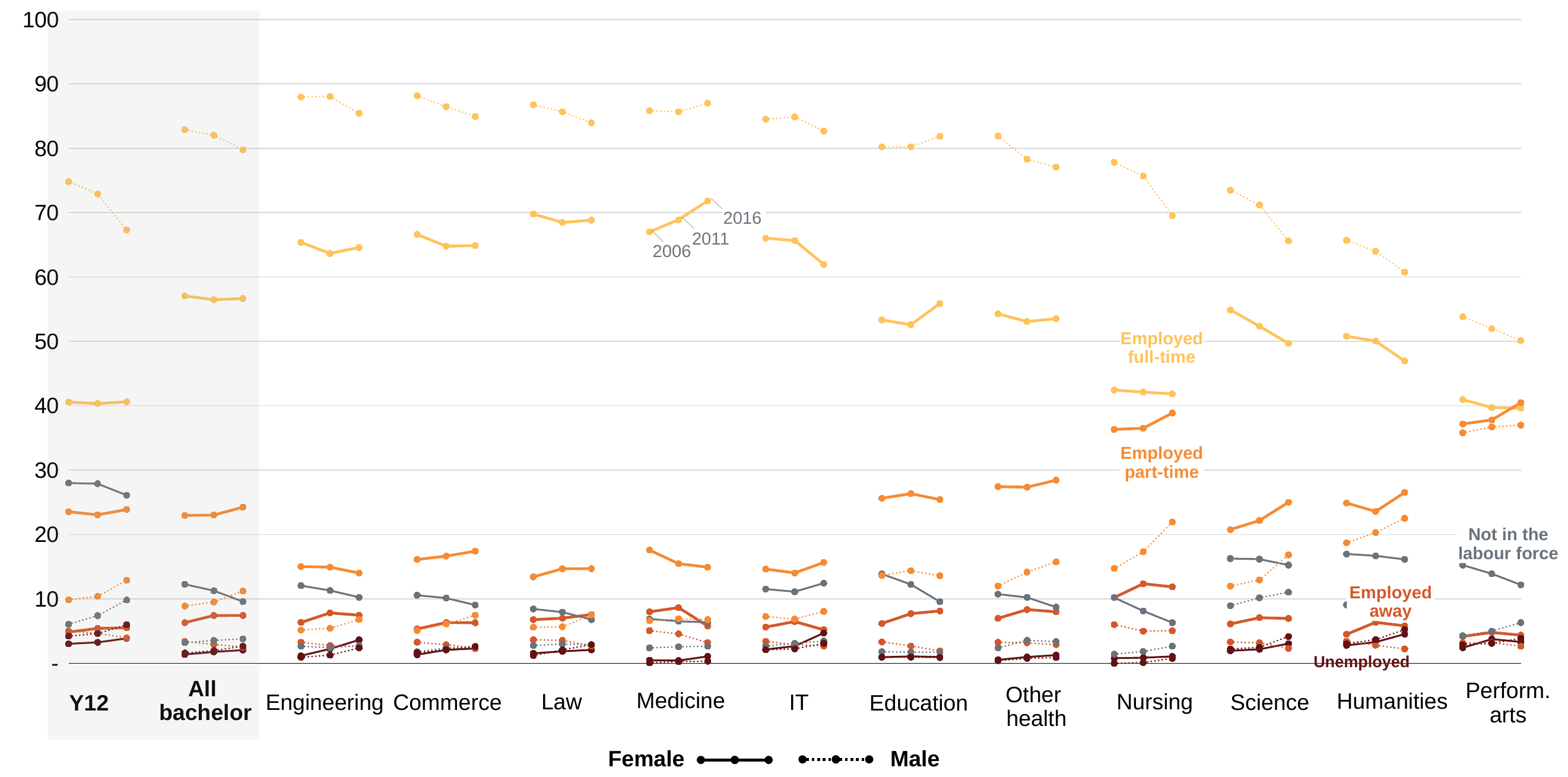

### Chart

| Category | femployed, worked full-time | femployed, worked part-time | femployed, away from work | fNot in the labour force | fUnemployed | memployed, worked full-time | memployed, worked part-time | memployed, away from work | mNot in the labour force | mUnemployed |
|---|---|---|---|---|---|---|---|---|---|---|
| Y12 | 40.5702250491225 | 23.5425126603987 | 4.85283942689179 | 27.999004963867304 | 3.03541789971956 | 74.82670226227029 | 9.86522843746329 | 5.0197407212028 | 6.06951106469263 | 4.21881751437089 |
| Y12 | 40.3489075156639 | 23.0650698025442 | 5.42921974233898 | 27.897508789984197 | 3.25929414946855 | 72.89186864521781 | 10.3948052442204 | 4.66918409703187 | 7.40943730069311 | 4.63470471283673 |
| Y12 | 40.6174384587515 | 23.8885153186034 | 5.514978664934421 | 26.098728922174004 | 3.8803386355365896 | 67.3237950253077 | 12.898783486537699 | 3.94644853115999 | 9.83761466940515 | 5.99335828758935 |
|  | None | None | None | None | None | None | None | None | None | None |
| B. all | 57.0557588909319 | 22.972935726924902 | 6.317093744549091 | 12.27870589745 | 1.3755057401438902 | 82.8859746322248 | 8.89988651455621 | 3.3923215649983303 | 3.20739551752321 | 1.6144217706973898 |
| B. all | 56.4806249357248 | 23.0250633916873 | 7.430847891410711 | 11.2837472049422 | 1.7797165762348501 | 82.0078997519924 | 9.53064612950684 | 2.93349197437247 | 3.55748326969863 | 1.9704788744296 |
| B. all | 56.6600518090832 | 24.2593699016519 | 7.43378864431535 | 9.59302984131854 | 2.05375980363096 | 79.76493167355791 | 11.2217918388451 | 2.54276018375388 | 3.80613859758739 | 2.6643777062556597 |
|  | None | None | None | None | None | None | None | None | None | None |
| B. Engineering | 65.3832834157428 | 15.035801667551398 | 6.34894397480244 | 12.060912851785401 | 1.1710580901179 | 87.9573746944885 | 5.17400166953366 | 3.26243326003173 | 2.65516671872584 | 0.9510236572202161 |
| B. Engineering | 63.6702205971922 | 14.931268325682701 | 7.8326960550372595 | 11.3141279915406 | 2.25168703054708 | 88.0508985127311 | 5.44055381345727 | 2.7863553174199 | 2.45263516693243 | 1.2695571894592301 |
| B. Engineering | 64.59043449437671 | 14.0264768923759 | 7.48322328366706 | 10.2586561779521 | 3.6412091516281198 | 85.4308073921252 | 6.80107891184699 | 2.61955739577723 | 2.75205272432279 | 2.39650357592773 |
|  | None | None | None | None | None | None | None | None | None | None |
| B. Commerce | 66.6124434635043 | 16.1273023582997 | 5.34086856861408 | 10.5770054871487 | 1.34238012243308 | 88.1692873861755 | 5.10299715473018 | 3.28472122479783 | 1.78991241058324 | 1.6530818237131502 |
| B. Commerce | 64.7874244984242 | 16.6559090616253 | 6.33013511309309 | 10.1391718711513 | 2.08735945570597 | 86.448970936408 | 6.12211441525453 | 2.89675352774622 | 2.38410743052928 | 2.14805369006196 |
| B. Commerce | 64.8889660425032 | 17.4246517137961 | 6.3153824846816695 | 9.057346158314731 | 2.31365360070422 | 84.9326310862637 | 7.48419739842703 | 2.3591754525637496 | 2.6386468393547298 | 2.58534922339068 |
|  | None | None | None | None | None | None | None | None | None | None |
| B. Law | 69.7864197019665 | 13.428417698401901 | 6.785091571249489 | 8.44335460462783 | 1.5567164237541 | 86.7440085131455 | 5.59957257010185 | 3.67146287559311 | 2.77738745433546 | 1.20756858682404 |
| B. Law | 68.4781001258605 | 14.6907990126803 | 7.009691554952741 | 7.957809885127951 | 1.8635994213784701 | 85.66590126751291 | 5.6793989848793 | 3.56887276829445 | 2.99390699786969 | 2.09191998144357 |
| B. Law | 68.8305117394465 | 14.702446718151698 | 7.58437254555604 | 6.78863865474284 | 2.09403034210274 | 83.9450472818972 | 7.52516176916669 | 2.70919183754496 | 2.91225537013849 | 2.9083437412526 |
|  | None | None | None | None | None | None | None | None | None | None |
| B. Medicine | 67.02979851504661 | 17.5890875601799 | 8.00736970314129 | 6.89557703583924 | 0.47816718579286 | 85.81848251633049 | 6.62139694114377 | 5.07544056646062 | 2.40203534796588 | 0.0826446280991735 |
| B. Medicine | 68.9001390410367 | 15.4786611980875 | 8.65386626912638 | 6.53446186620244 | 0.43287162554684805 | 85.6706284206645 | 6.90806673957082 | 4.5732540713733405 | 2.57123229224189 | 0.276818476149363 |
| B. Medicine | 71.822635264399 | 14.9292334655516 | 5.8043155192677 | 6.36384645094457 | 1.0799692998370298 | 86.9960365876854 | 6.79329598903088 | 3.2165381701593403 | 2.65794605912042 | 0.336183194003895 |
|  | None | None | None | None | None | None | None | None | None | None |
| B. IT | 66.0372353987654 | 14.639649040500899 | 5.629723765851081 | 11.532325011543799 | 2.1610667833386996 | 84.5111848919661 | 7.2806462179101805 | 3.41943929310992 | 2.68480167339602 | 2.1039279236177597 |
| B. IT | 65.669493471509 | 14.0409478722654 | 6.49199426047706 | 11.126410711481 | 2.67115368426734 | 84.868962939777 | 6.8722273988193 | 2.90688478201244 | 3.10592836210757 | 2.24599651728363 |
| B. IT | 61.966516681512594 | 15.6639167967845 | 5.20765713684926 | 12.4563025202521 | 4.70560686460143 | 82.6683868658907 | 8.06793790551568 | 2.69709232442685 | 3.46014836762843 | 3.10643453653827 |
|  | None | None | None | None | None | None | None | None | None | None |
| B. Education | 53.337918396712304 | 25.6403933326362 | 6.19114379972621 | 13.8836123345142 | 0.9469321364109871 | 80.2064972878911 | 13.659824527737399 | 3.3338446417310097 | 1.81165265225769 | 0.988180890382666 |
| B. Education | 52.596544908689005 | 26.349678418377398 | 7.71183384438807 | 12.2542543168981 | 1.08768851164734 | 80.2163345252232 | 14.387251454438099 | 2.69734414937392 | 1.7332428267485398 | 0.965827044216148 |
| B. Education | 55.8812326310893 | 25.4311555390191 | 8.13927364789702 | 9.563611279335909 | 0.984726902658572 | 81.8538221816917 | 13.606422077477202 | 1.91773983510499 | 1.72447414252311 | 0.897541763202927 |
|  | None | None | None | None | None | None | None | None | None | None |
| B. Other health | 54.2766408326504 | 27.445414146995102 | 6.98741476776695 | 10.744809643417 | 0.545720609170439 | 81.9037143503152 | 12.0118440053291 | 3.2632064842587 | 2.40313153744952 | 0.418103622647383 |
| B. Other health | 53.078937225079606 | 27.3531802048453 | 8.34757747571355 | 10.2368831895066 | 0.98342190485478 | 78.29837309447359 | 14.168104586149399 | 3.18816153191548 | 3.56838717147097 | 0.776973615990432 |
| B. Other health | 53.525371246113195 | 28.447712730685797 | 8.01800627163547 | 8.72524013071323 | 1.28366962085221 | 77.0601573942701 | 15.7513134352149 | 2.90702658236632 | 3.3735673188050903 | 0.907935269343407 |
|  | None | None | None | None | None | None | None | None | None | None |
| B. Nursing | 42.4486589293357 | 36.323783672864 | 10.2154381524862 | 10.2098542950971 | 0.8022649502167699 | 77.8207366614099 | 14.726035003232901 | 6.02087690814124 | 1.43235142721586 | 0.0 |
| B. Nursing | 42.1210540598189 | 36.509274633744596 | 12.3645181504069 | 8.132225310367309 | 0.872927845662134 | 75.6958862322068 | 17.337735038405498 | 5.00746186166457 | 1.83494992557427 | 0.12396694214875999 |
| B. Nursing | 41.8557805870574 | 38.874602968237 | 11.8781871340425 | 6.31839617139249 | 1.07303313927048 | 69.5421058276063 | 21.9495694752097 | 5.05906665468136 | 2.67292204563181 | 0.7763359968707391 |
|  | None | None | None | None | None | None | None | None | None | None |
| B. Science (excl maths) | 54.8866314058744 | 20.767981316268997 | 6.11818263490187 | 16.277087471114502 | 1.9501171718401398 | 73.4862697250391 | 12.0051923009105 | 3.3089195878380195 | 8.96479577327497 | 2.23482261293722 |
| B. Science (excl maths) | 52.361732375790105 | 22.1859298058947 | 7.08778676261385 | 16.1771387250814 | 2.18741233061988 | 71.203082452063 | 12.9420216577604 | 3.1865140025825704 | 10.1795315594567 | 2.4888503281371497 |
| B. Science (excl maths) | 49.6820077619806 | 25.0120805090308 | 6.97299649077219 | 15.2661767931968 | 3.06673844501942 | 65.61887740085879 | 16.836723750350398 | 2.32639334156744 | 11.0444155130969 | 4.17358999412634 |
|  | None | None | None | None | None | None | None | None | None | None |
| B. Humanities | 50.8160667054368 | 24.9028480836812 | 4.5054233970415 | 16.9810970420548 | 2.7945647717855198 | 65.6994934819539 | 18.7142347195241 | 3.43766220674466 | 9.08042247598169 | 3.06818711579553 |
| B. Humanities | 50.0502536328689 | 23.5898821444831 | 6.36471390421703 | 16.6978381633601 | 3.29731215507069 | 64.0109383231064 | 20.3184122233064 | 2.82208886708906 | 9.15823845744082 | 3.69032212905719 |
| B. Humanities | 46.9641068122882 | 26.5296786190868 | 5.82190508455159 | 16.145776049247303 | 4.53853343482604 | 60.7508287996014 | 22.5290063710519 | 2.24340047867455 | 9.2339570638699 | 5.24280728680216 |
|  | None | None | None | None | None | None | None | None | None | None |
| B. Performing Arts | 40.9711030406734 | 37.1774233646259 | 4.17854865680566 | 15.256061605473 | 2.41686333242195 | 53.8420894653161 | 35.808635787581 | 3.1764131075496 | 4.28127634585781 | 2.89158529369538 |
| B. Performing Arts | 39.7206272859255 | 37.7998164449655 | 4.79829327616293 | 13.914622608510898 | 3.76664038443499 | 51.9740114159196 | 36.714086562019396 | 3.20414466040368 | 5.00415511285109 | 3.10360224880617 |
| B. Performing Arts | 39.6249131088095 | 40.4802086015504 | 4.37805520702343 | 12.1928786827684 | 3.32394439984812 | 50.125329815556995 | 37.0027049861115 | 2.64848263840906 | 6.32479390924442 | 3.89868865067791 |
2016
2011
2006
Employed full-time
Employed part-time
Not in the labour force
Employed away
Unemployed
All
bachelor
Perform.
arts
Other
health
Medicine
Humanities
Law
Nursing
Science
IT
Commerce
Engineering
Y12
Education
Male
Female